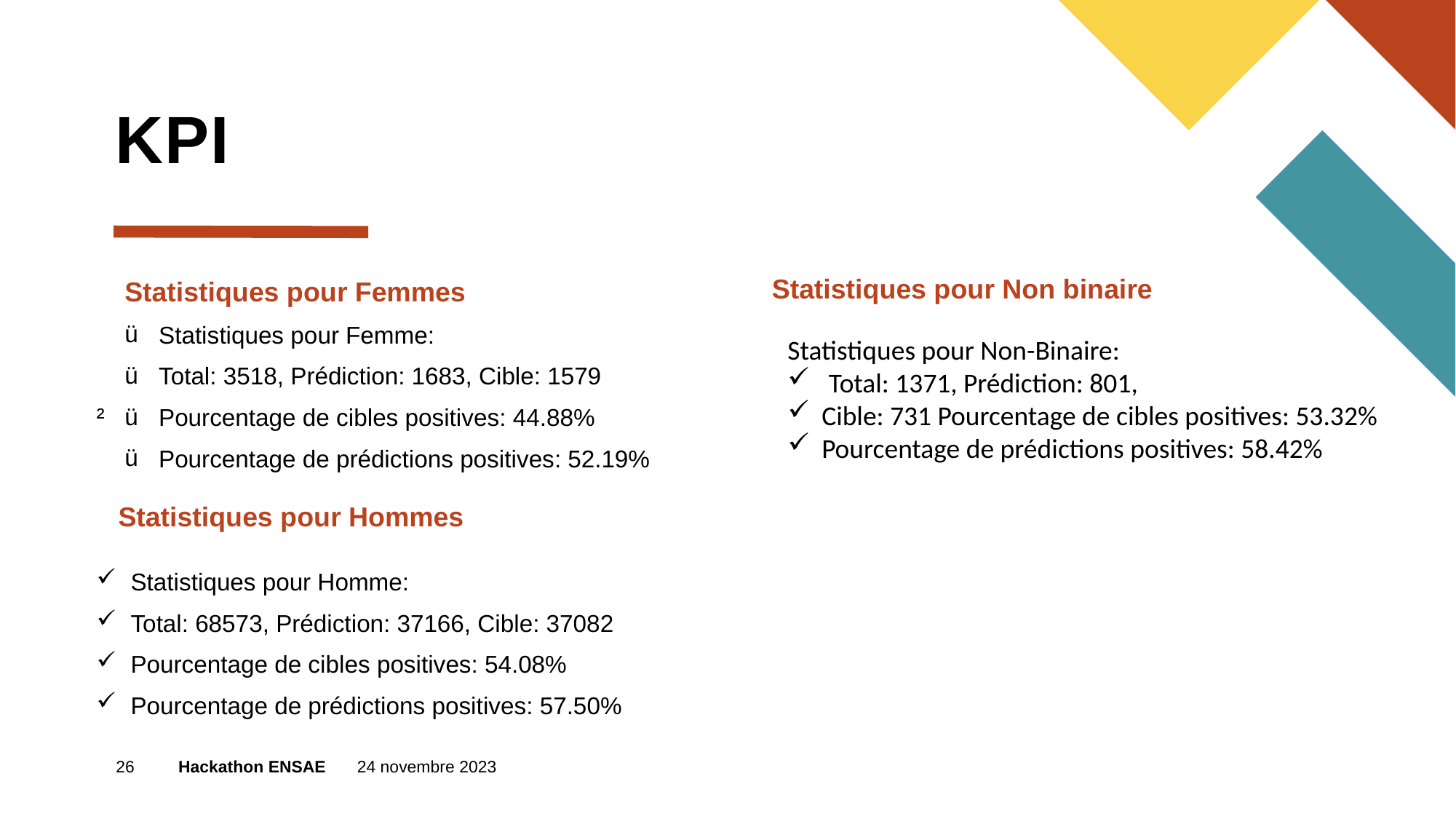

# KPI
Statistiques pour Non binaire
Statistiques pour Femmes
Statistiques pour Femme:
Total: 3518, Prédiction: 1683, Cible: 1579
Pourcentage de cibles positives: 44.88%
Pourcentage de prédictions positives: 52.19%
Statistiques pour Non-Binaire:
Total: 1371, Prédiction: 801,
Cible: 731 Pourcentage de cibles positives: 53.32%
Pourcentage de prédictions positives: 58.42%
²

Statistiques pour Homme:
Total: 68573, Prédiction: 37166, Cible: 37082
Pourcentage de cibles positives: 54.08%
Pourcentage de prédictions positives: 57.50%
Statistiques pour Hommes
26
Hackathon ENSAE
24 novembre 2023